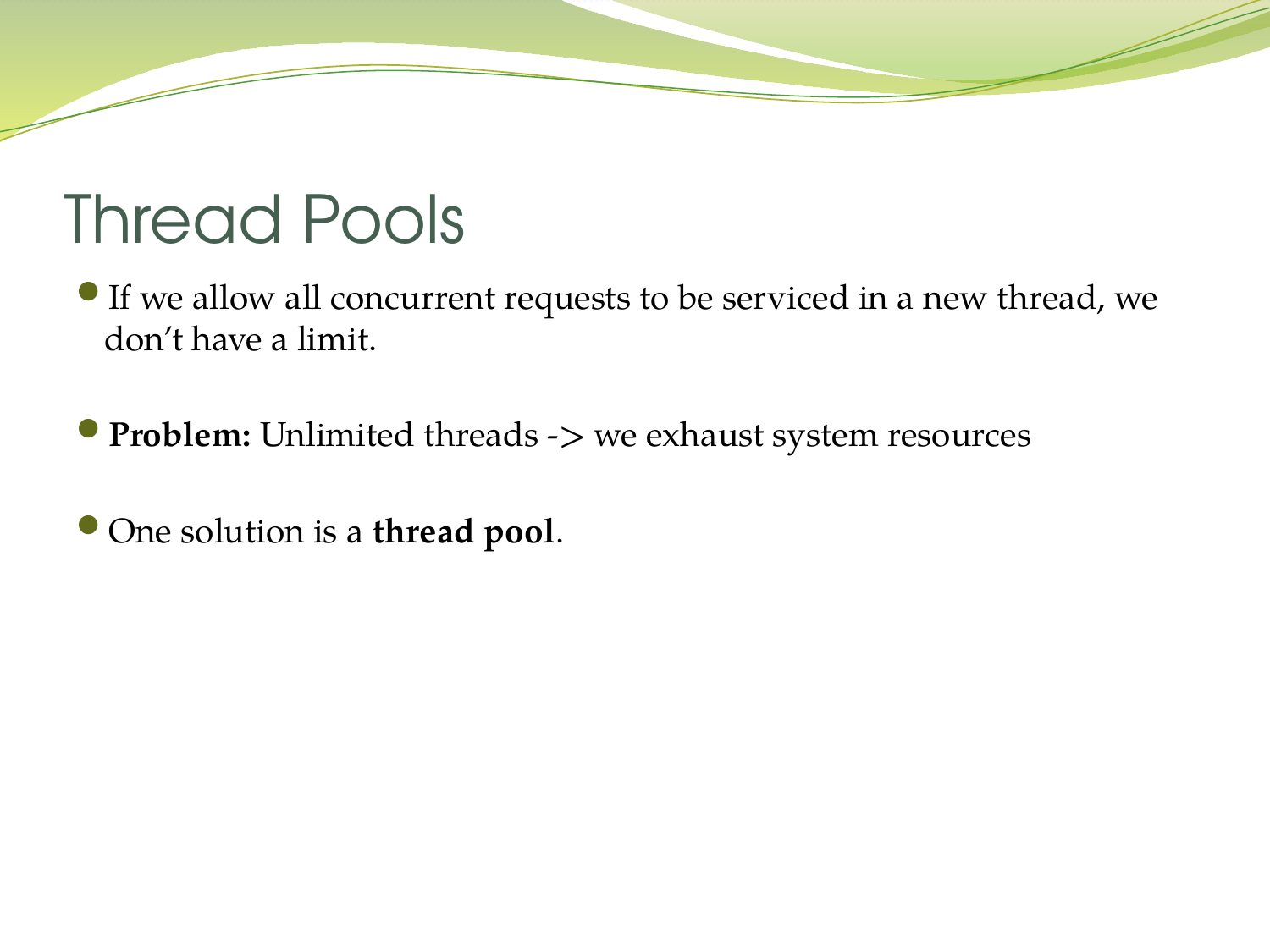

# Thread Pools
If we allow all concurrent requests to be serviced in a new thread, we don’t have a limit.

Problem: Unlimited threads -> we exhaust system resources

One solution is a thread pool.